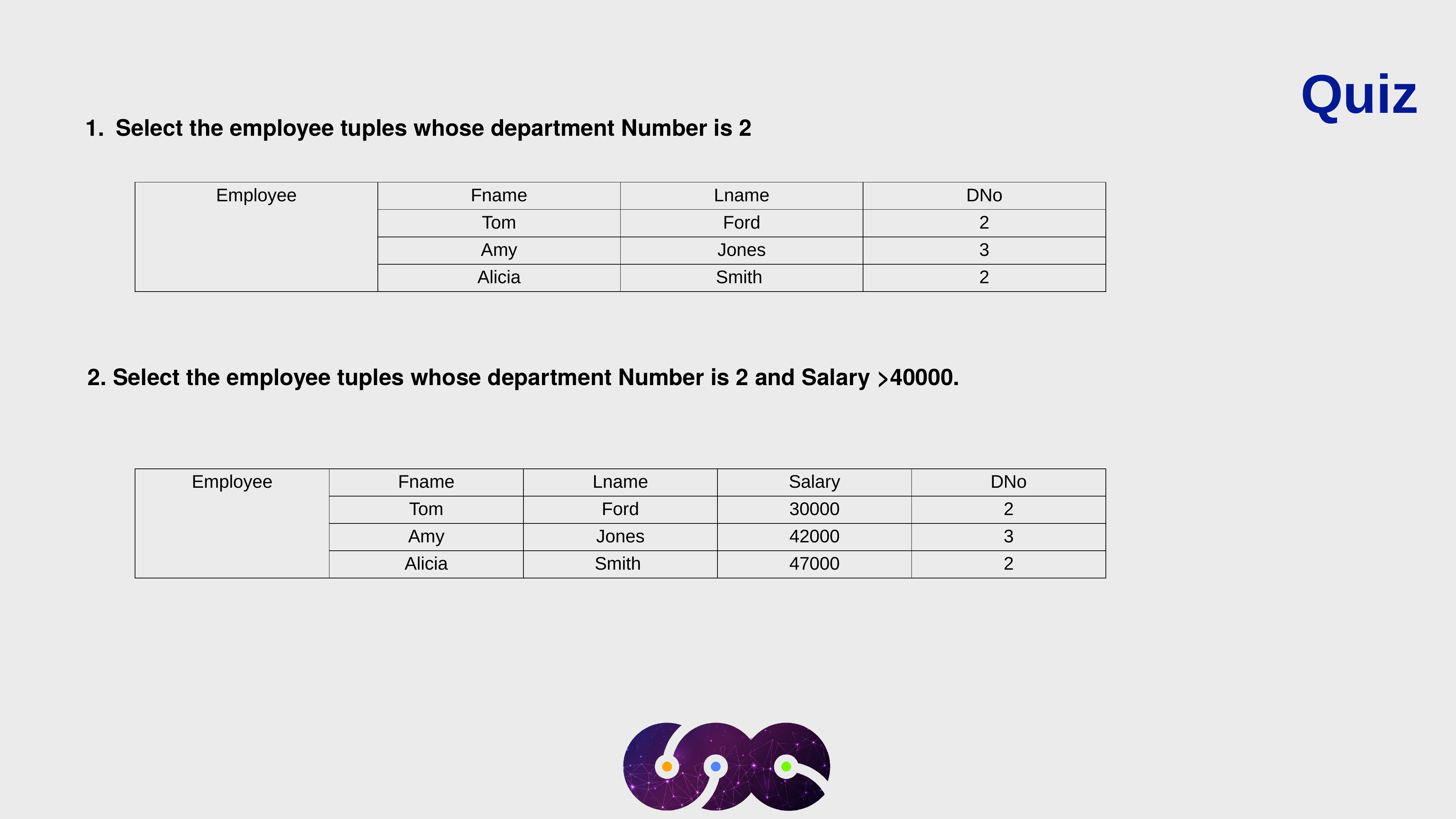

Quiz
Select the employee tuples whose department Number is 2

| Employee | Fname | Lname | DNo |
| --- | --- | --- | --- |
|  | Tom | Ford | 2 |
|  | Amy | Jones | 3 |
|  | Alicia | Smith | 2 |
2. Select the employee tuples whose department Number is 2 and Salary >40000.

| Employee | Fname | Lname | Salary | DNo |
| --- | --- | --- | --- | --- |
|  | Tom | Ford | 30000 | 2 |
|  | Amy | Jones | 42000 | 3 |
|  | Alicia | Smith | 47000 | 2 |